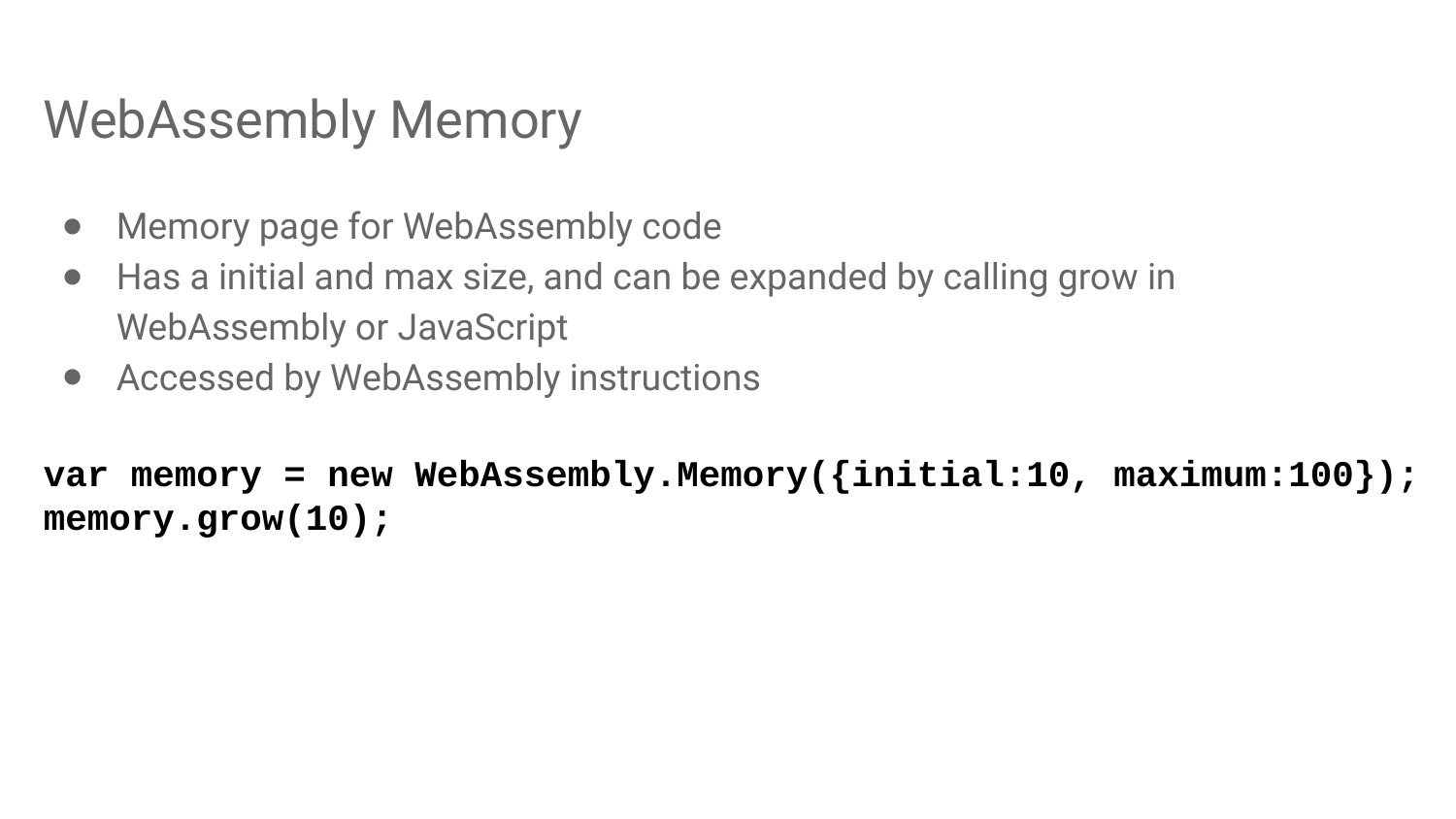

# WebAssembly Memory
Memory page for WebAssembly code
Has a initial and max size, and can be expanded by calling grow in WebAssembly or JavaScript
Accessed by WebAssembly instructions
var memory = new WebAssembly.Memory({initial:10, maximum:100});
memory.grow(10);